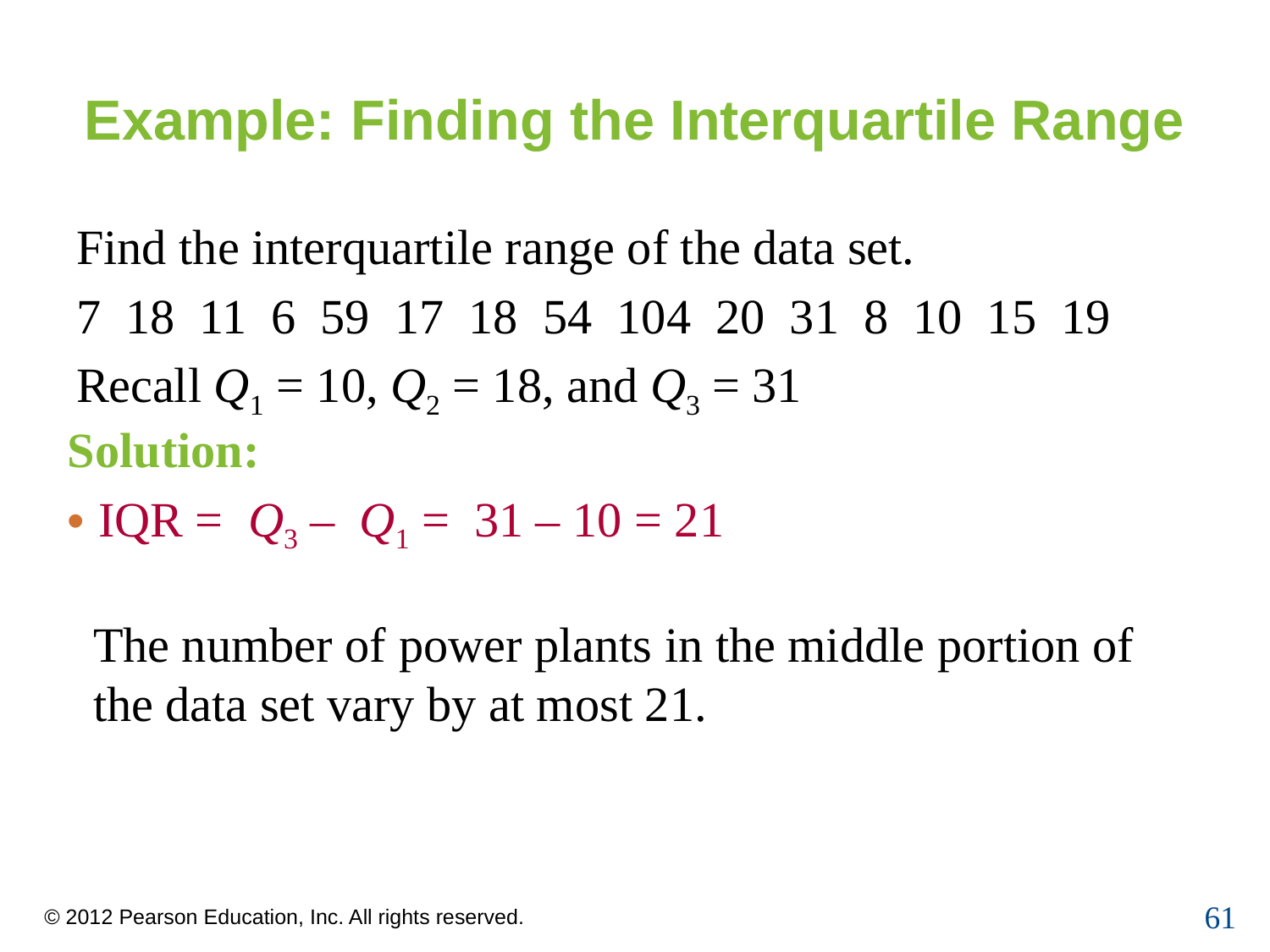

# Example: Finding the Interquartile Range
Find the interquartile range of the data set.
7  18  11  6  59  17  18  54  104  20  31  8  10  15  19
Recall Q1 = 10, Q2 = 18, and Q3 = 31
Solution:
IQR =  Q3 –  Q1 =  31 – 10 = 21
The number of power plants in the middle portion of the data set vary by at most 21.
© 2012 Pearson Education, Inc. All rights reserved.
61